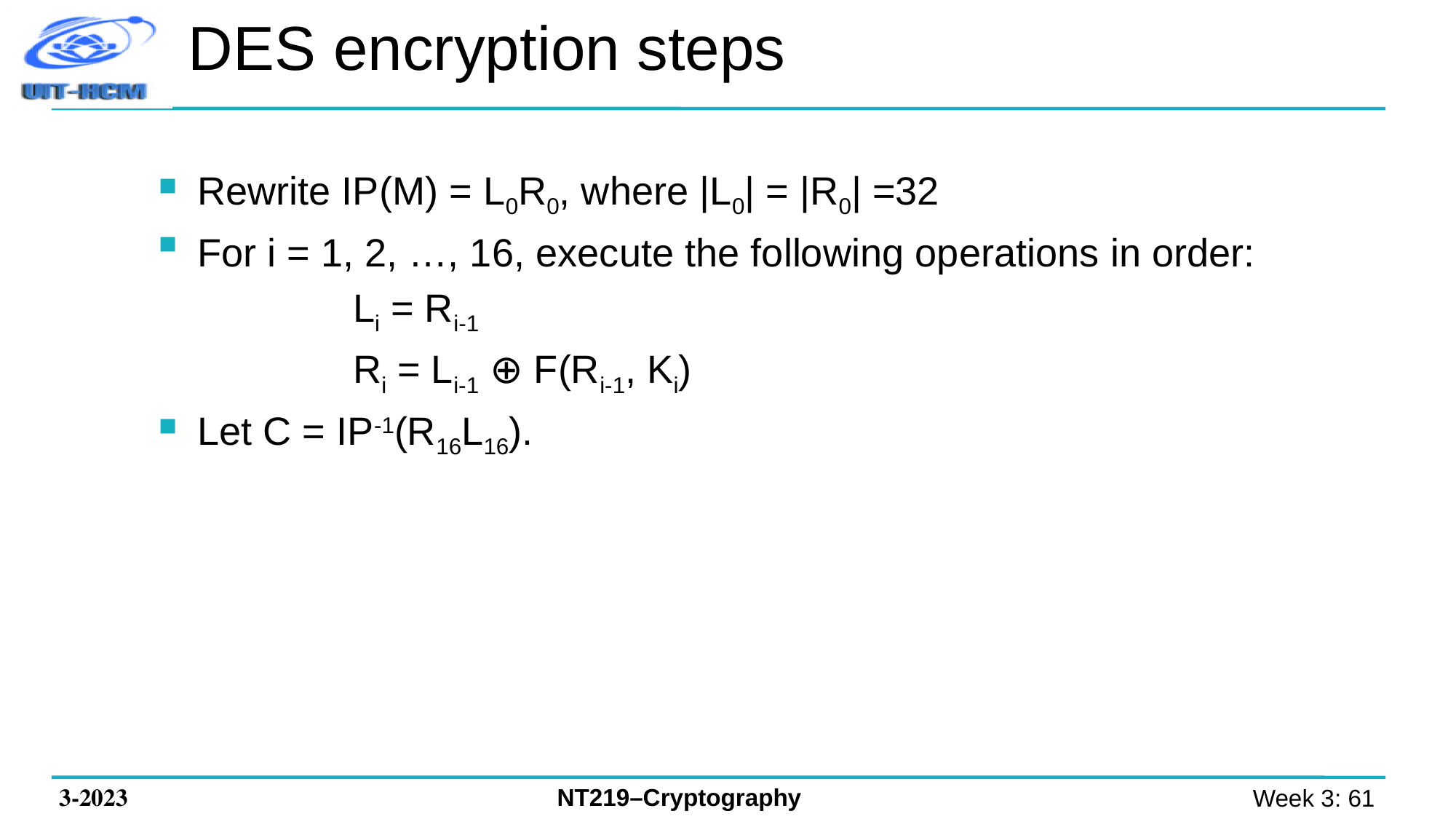

DES encryption steps
Rewrite IP(M) = L0R0, where |L0| = |R0| =32
For i = 1, 2, …, 16, execute the following operations in order:
                  Li = Ri-1
                  Ri = Li-1 ⊕ F(Ri-1, Ki)
Let C = IP-1(R16L16).